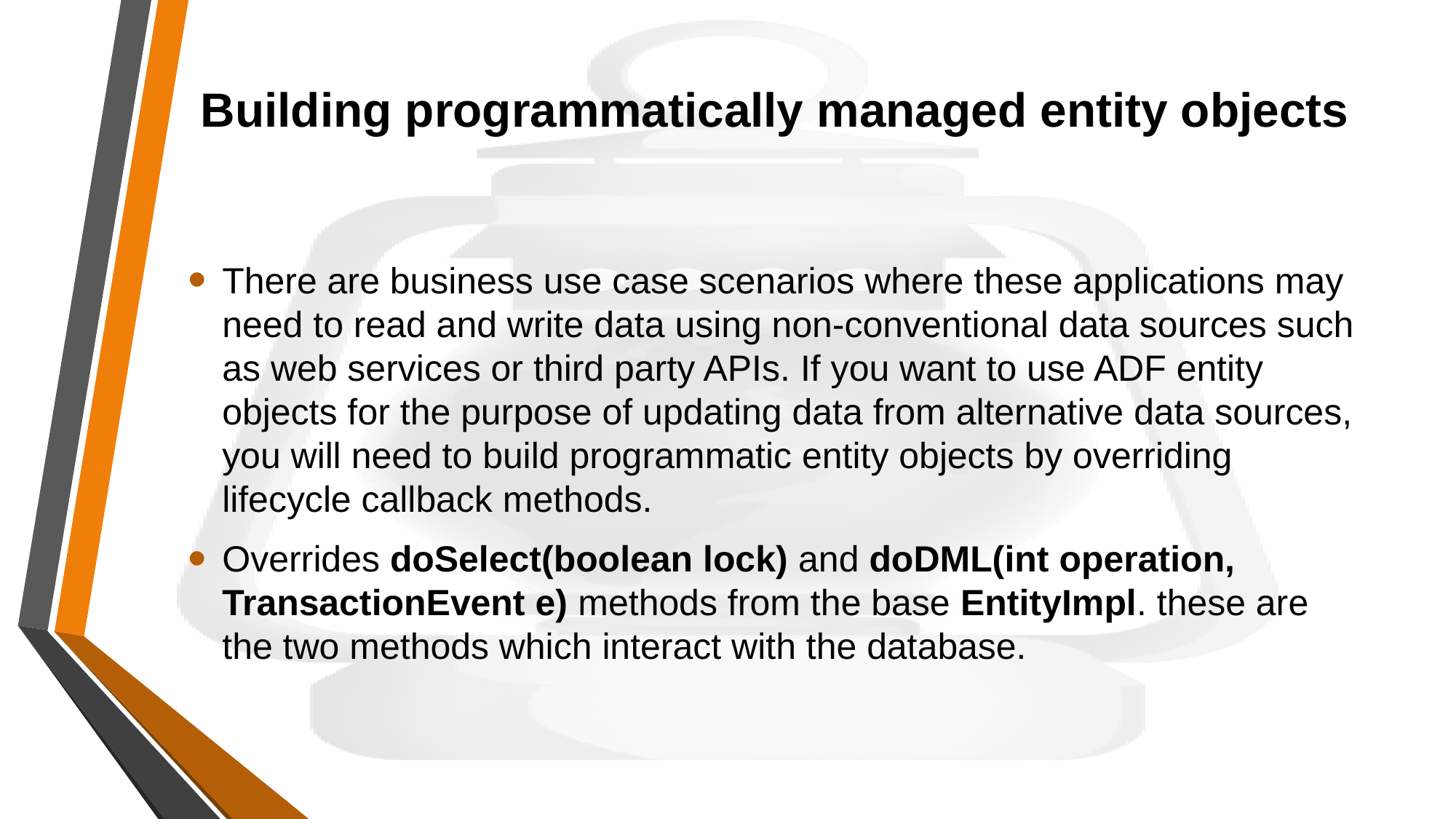

# Building programmatically managed entity objects
There are business use case scenarios where these applications may need to read and write data using non-conventional data sources such as web services or third party APIs. If you want to use ADF entity objects for the purpose of updating data from alternative data sources, you will need to build programmatic entity objects by overriding lifecycle callback methods.
Overrides doSelect(boolean lock) and doDML(int operation, TransactionEvent e) methods from the base EntityImpl. these are the two methods which interact with the database.